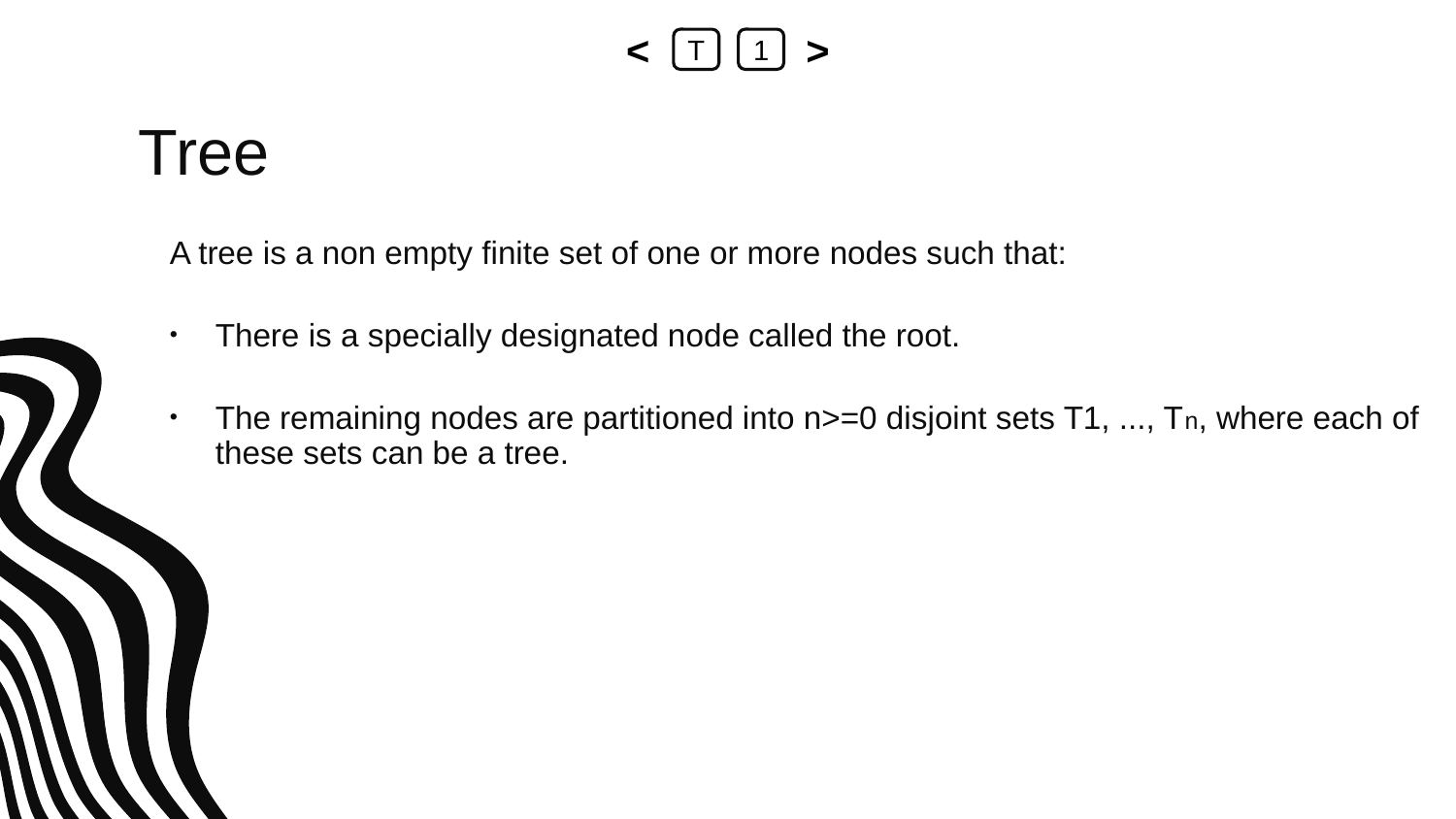

<
T
1
>
# Tree
A tree is a non empty finite set of one or more nodes such that:

There is a specially designated node called the root.

The remaining nodes are partitioned into n>=0 disjoint sets T1, ..., Tn, where each of these sets can be a tree.